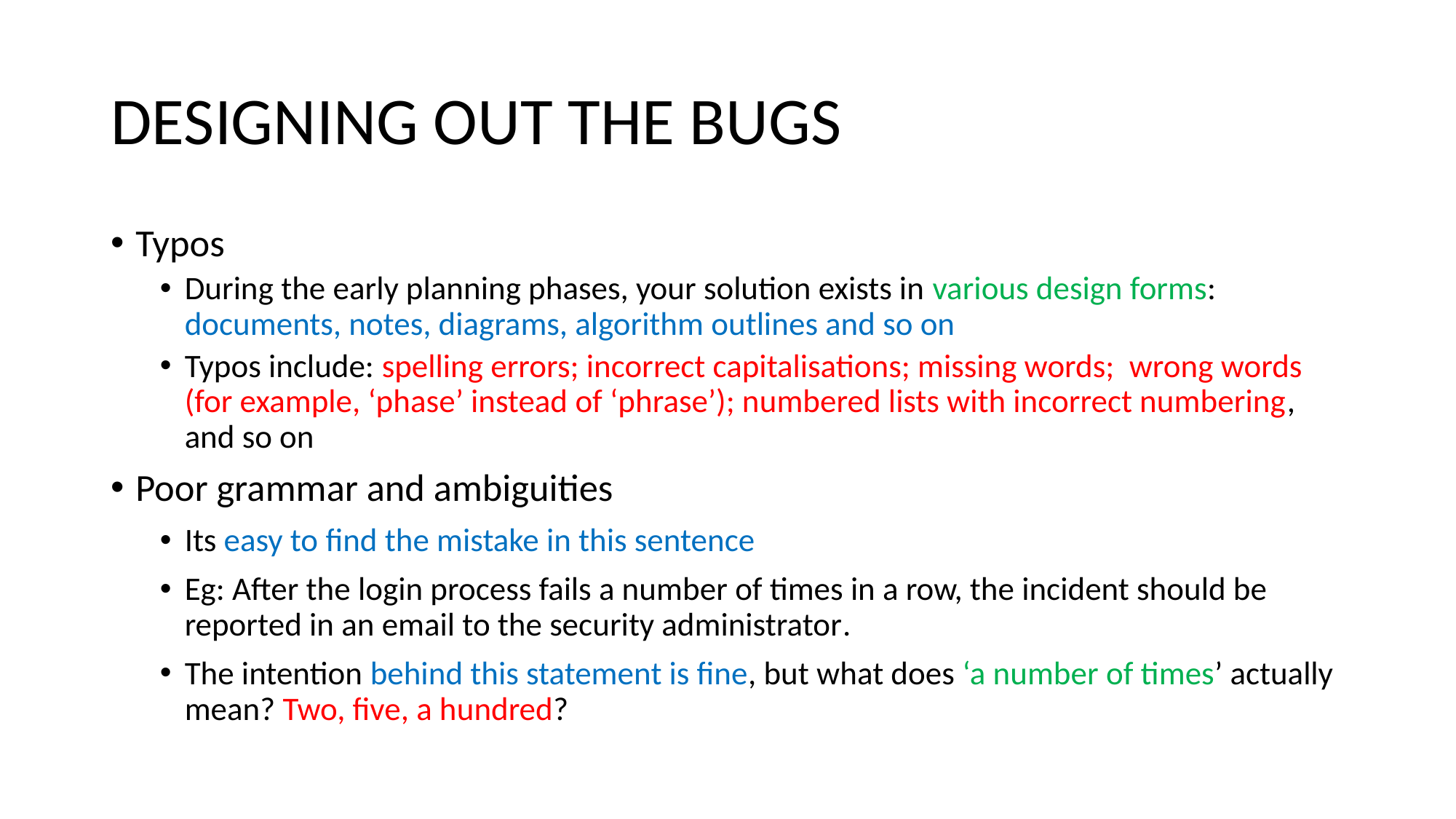

# DESIGNING OUT THE BUGS
Typos
During the early planning phases, your solution exists in various design forms: documents, notes, diagrams, algorithm outlines and so on
Typos include: spelling errors; incorrect capitalisations; missing words;  wrong words (for example, ‘phase’ instead of ‘phrase’); numbered lists with incorrect numbering, and so on
Poor grammar and ambiguities
Its easy to find the mistake in this sentence
Eg: After the login process fails a number of times in a row, the incident should be reported in an email to the security administrator.
The intention behind this statement is fine, but what does ‘a number of times’ actually mean? Two, five, a hundred?